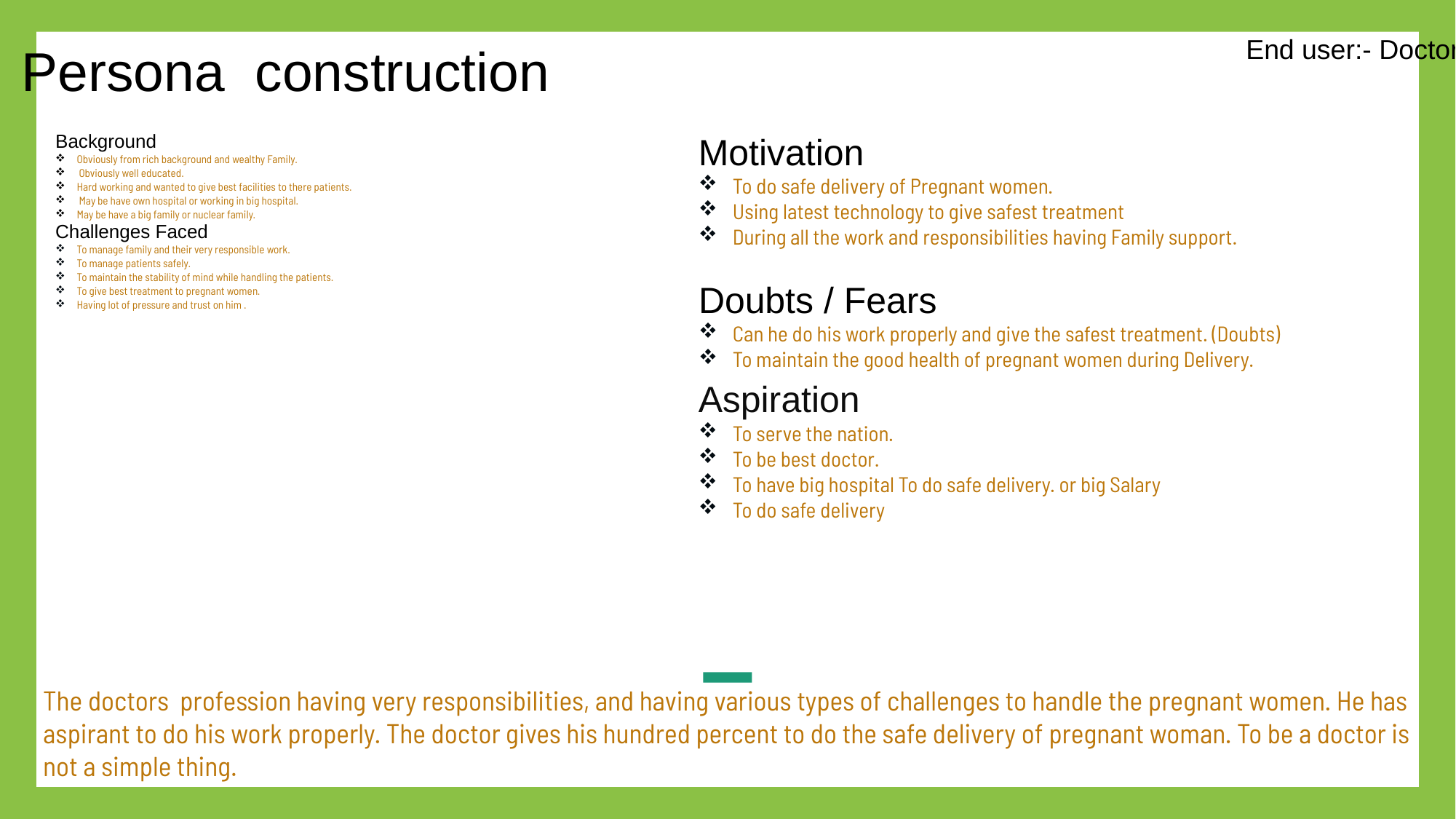

# Persona  construction
End user:- Doctor
Motivation
To do safe delivery of Pregnant women.
Using latest technology to give safest treatment
During all the work and responsibilities having Family support.
Background
Obviously from rich background and wealthy Family.
 Obviously well educated.
Hard working and wanted to give best facilities to there patients.
 May be have own hospital or working in big hospital.
May be have a big family or nuclear family.
Challenges Faced
To manage family and their very responsible work.
To manage patients safely.
To maintain the stability of mind while handling the patients.
To give best treatment to pregnant women.
Having lot of pressure and trust on him .
Doubts / Fears
Can he do his work properly and give the safest treatment. (Doubts)
To maintain the good health of pregnant women during Delivery.
Aspiration
To serve the nation.
To be best doctor.
To have big hospital To do safe delivery. or big Salary
To do safe delivery
The doctors  profession having very responsibilities, and having various types of challenges to handle the pregnant women. He has aspirant to do his work properly. The doctor gives his hundred percent to do the safe delivery of pregnant woman. To be a doctor is not a simple thing.